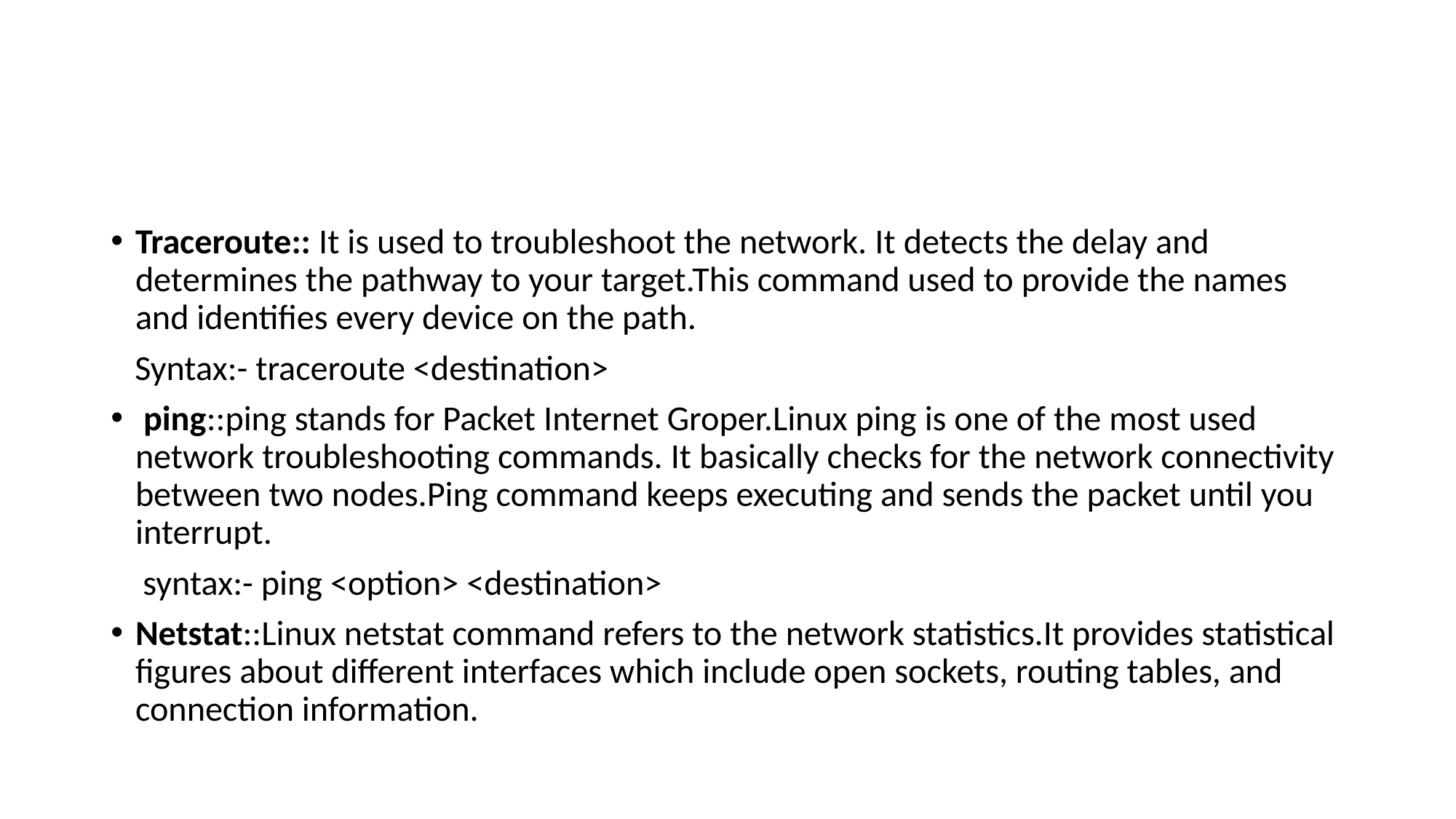

#
Traceroute:: It is used to troubleshoot the network. It detects the delay and determines the pathway to your target.This command used to provide the names and identifies every device on the path.
   Syntax:- traceroute <destination>
 ping::ping stands for Packet Internet Groper.Linux ping is one of the most used network troubleshooting commands. It basically checks for the network connectivity between two nodes.Ping command keeps executing and sends the packet until you interrupt.
    syntax:- ping <option> <destination>
Netstat::Linux netstat command refers to the network statistics.It provides statistical figures about different interfaces which include open sockets, routing tables, and connection information.